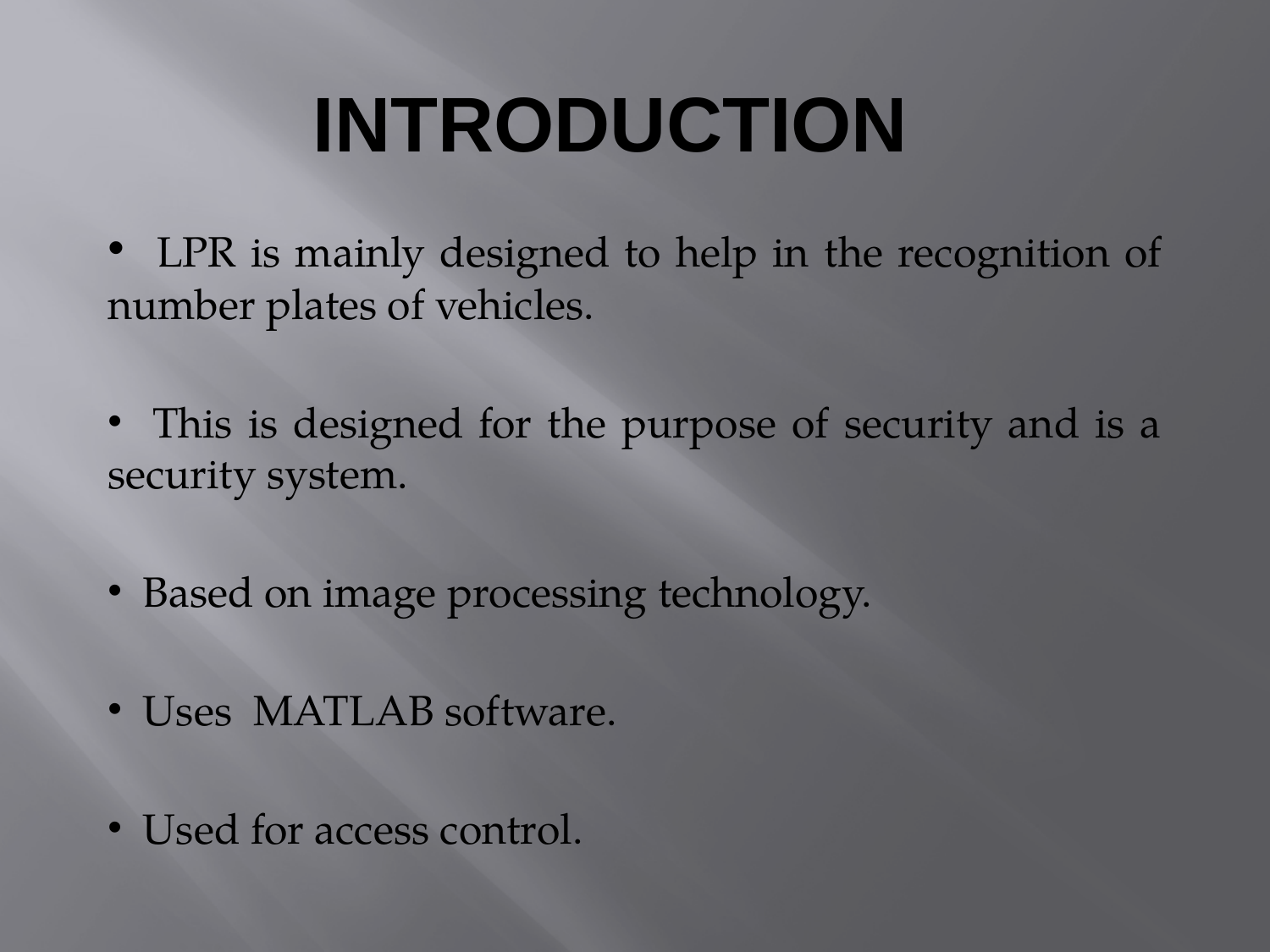

# INTRODUCTION
  LPR is mainly designed to help in the recognition of number plates of vehicles.

  This is designed for the purpose of security and is a security system.

  Based on image processing technology.

  Uses  MATLAB software.

  Used for access control.